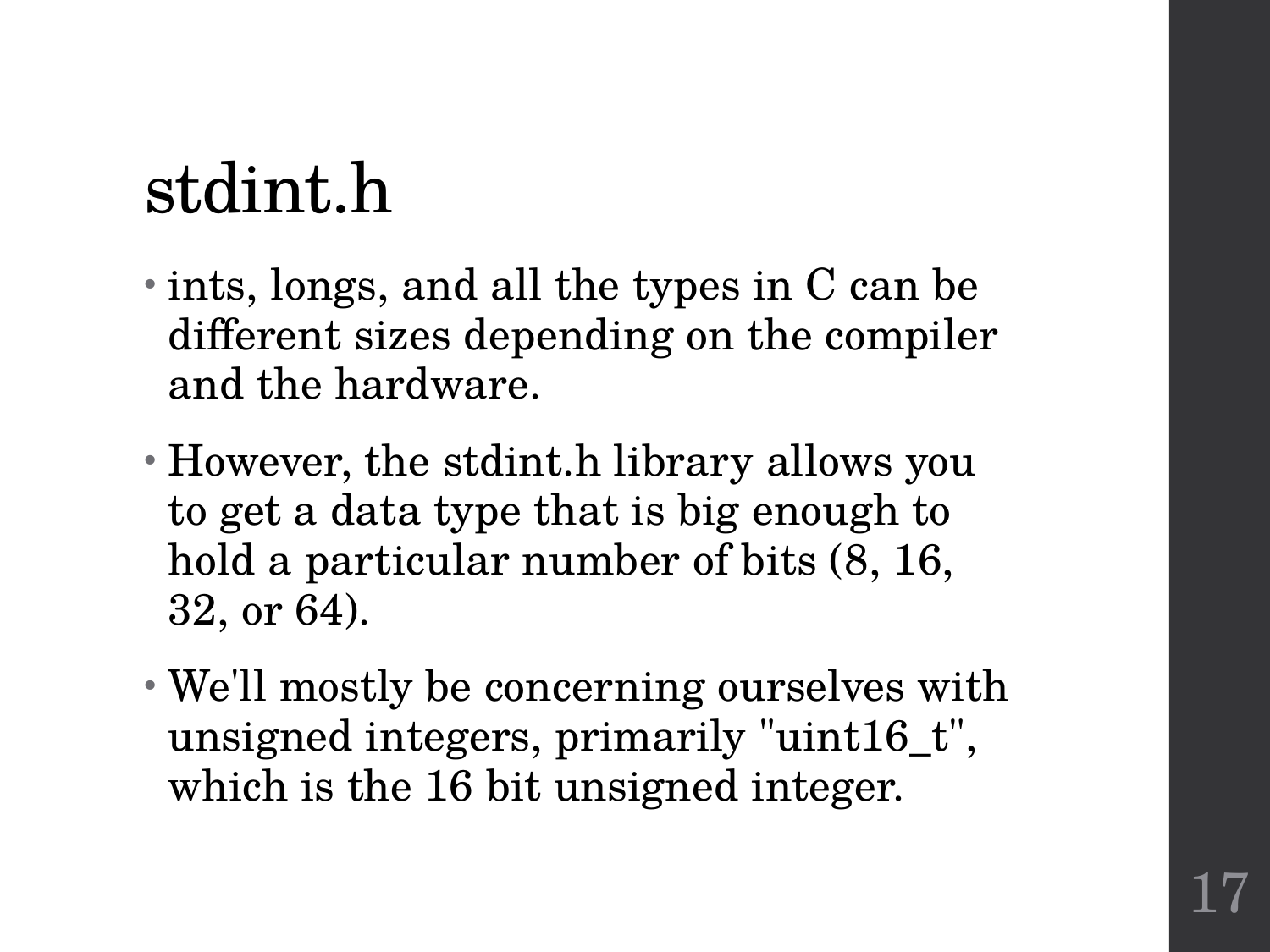

# stdint.h
ints, longs, and all the types in C can be different sizes depending on the compiler and the hardware.
However, the stdint.h library allows you to get a data type that is big enough to hold a particular number of bits (8, 16, 32, or 64).
We'll mostly be concerning ourselves with unsigned integers, primarily "uint16_t", which is the 16 bit unsigned integer.

17